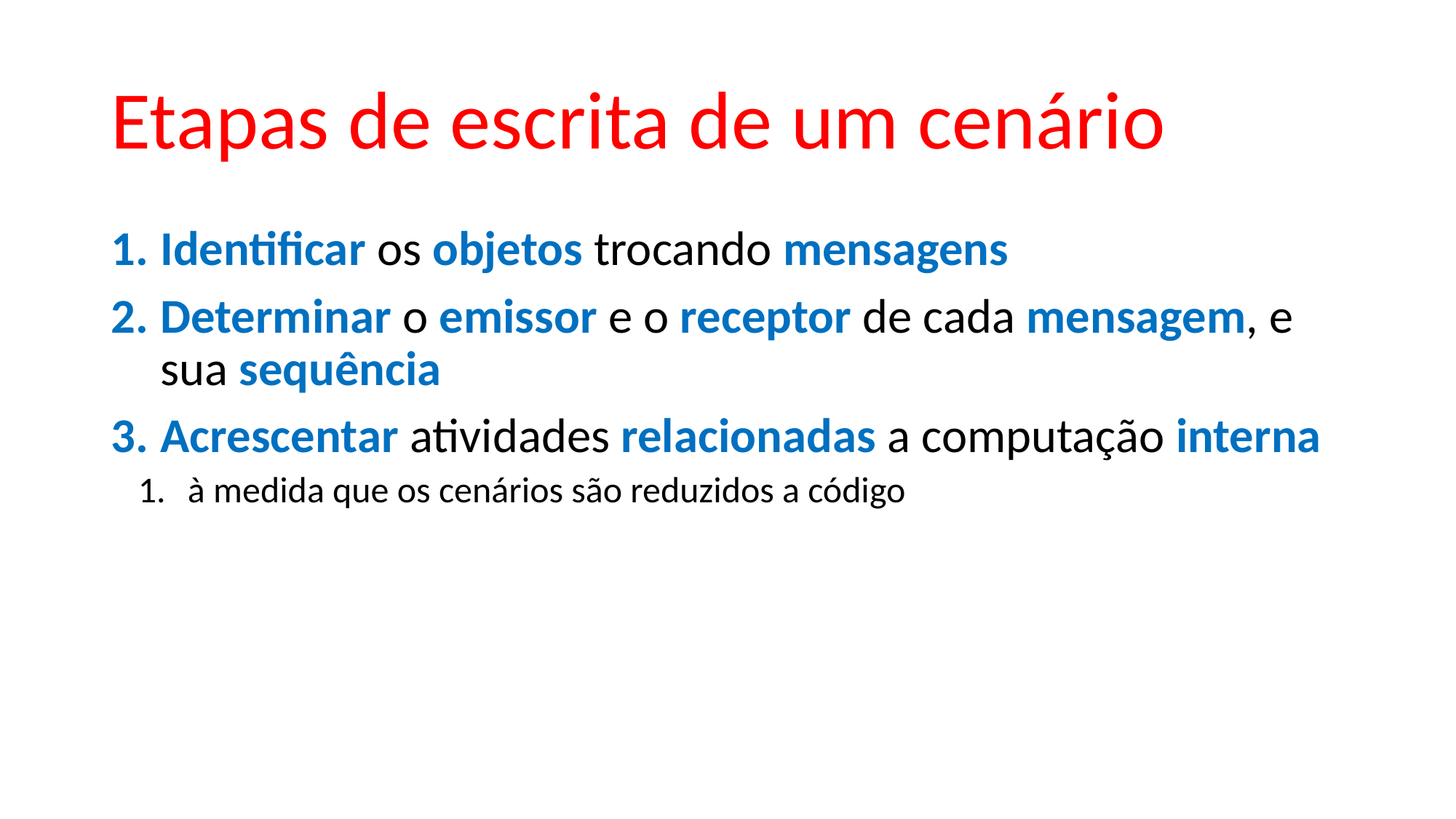

# Etapas de escrita de um cenário
Identificar os objetos trocando mensagens
Determinar o emissor e o receptor de cada mensagem, e sua sequência
Acrescentar atividades relacionadas a computação interna
à medida que os cenários são reduzidos a código